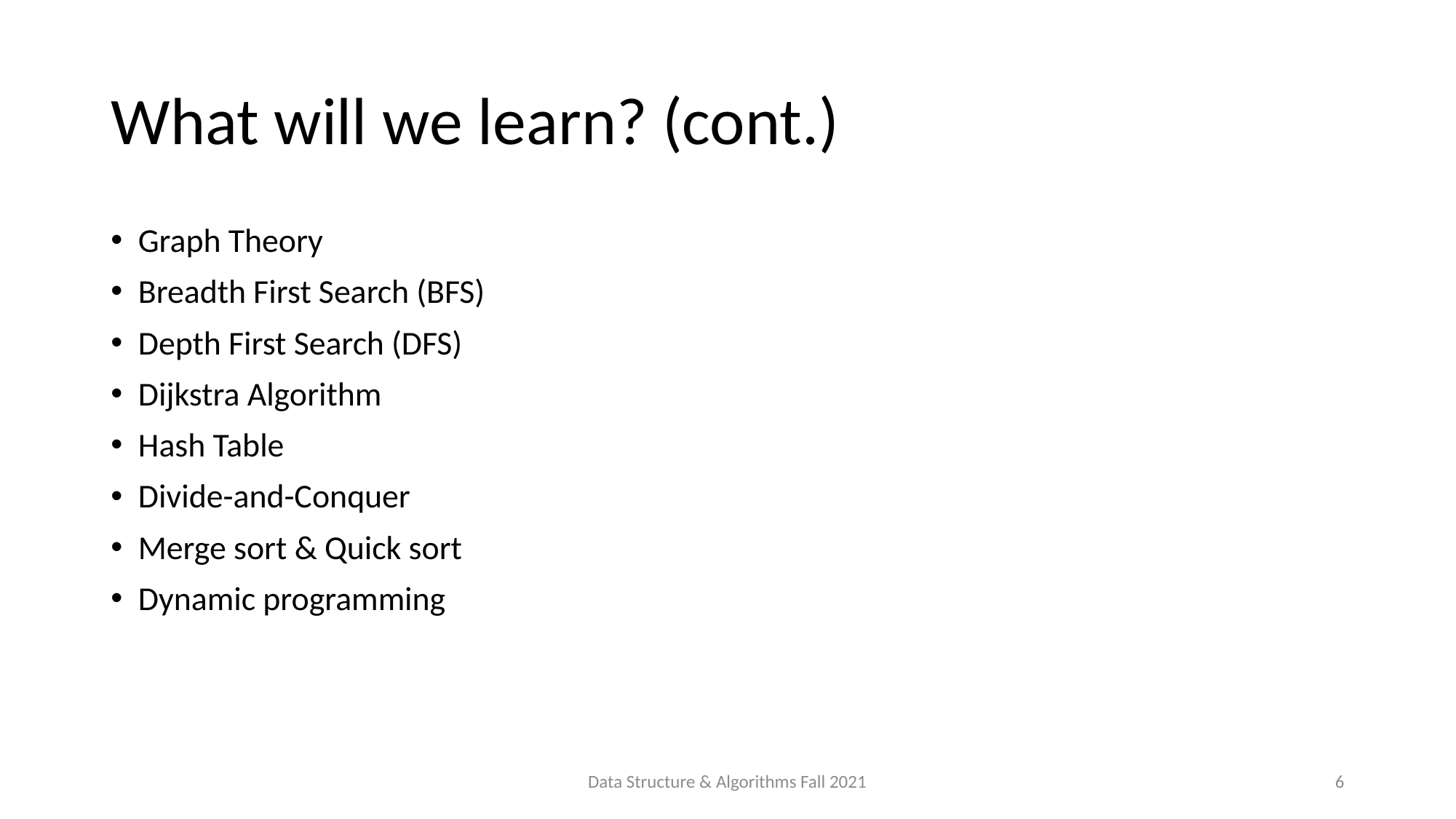

# What will we learn? (cont.)
Graph Theory
Breadth First Search (BFS)
Depth First Search (DFS)
Dijkstra Algorithm
Hash Table
Divide-and-Conquer
Merge sort & Quick sort
Dynamic programming
Data Structure & Algorithms Fall 2021
6